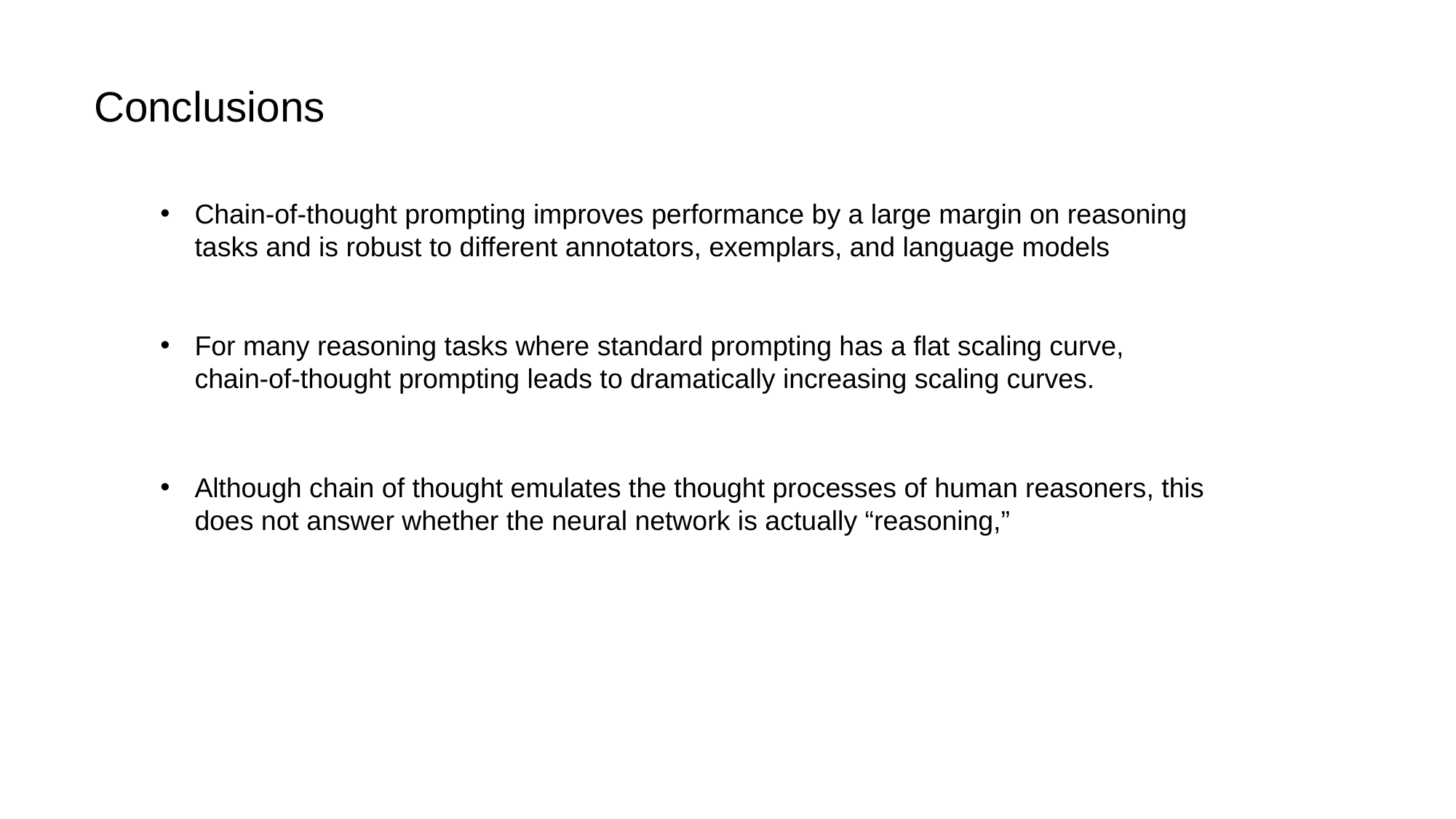

Conclusions
Chain-of-thought prompting improves performance by a large margin on reasoning tasks and is robust to different annotators, exemplars, and language models
For many reasoning tasks where standard prompting has a flat scaling curve, chain-of-thought prompting leads to dramatically increasing scaling curves.
Although chain of thought emulates the thought processes of human reasoners, this does not answer whether the neural network is actually “reasoning,”